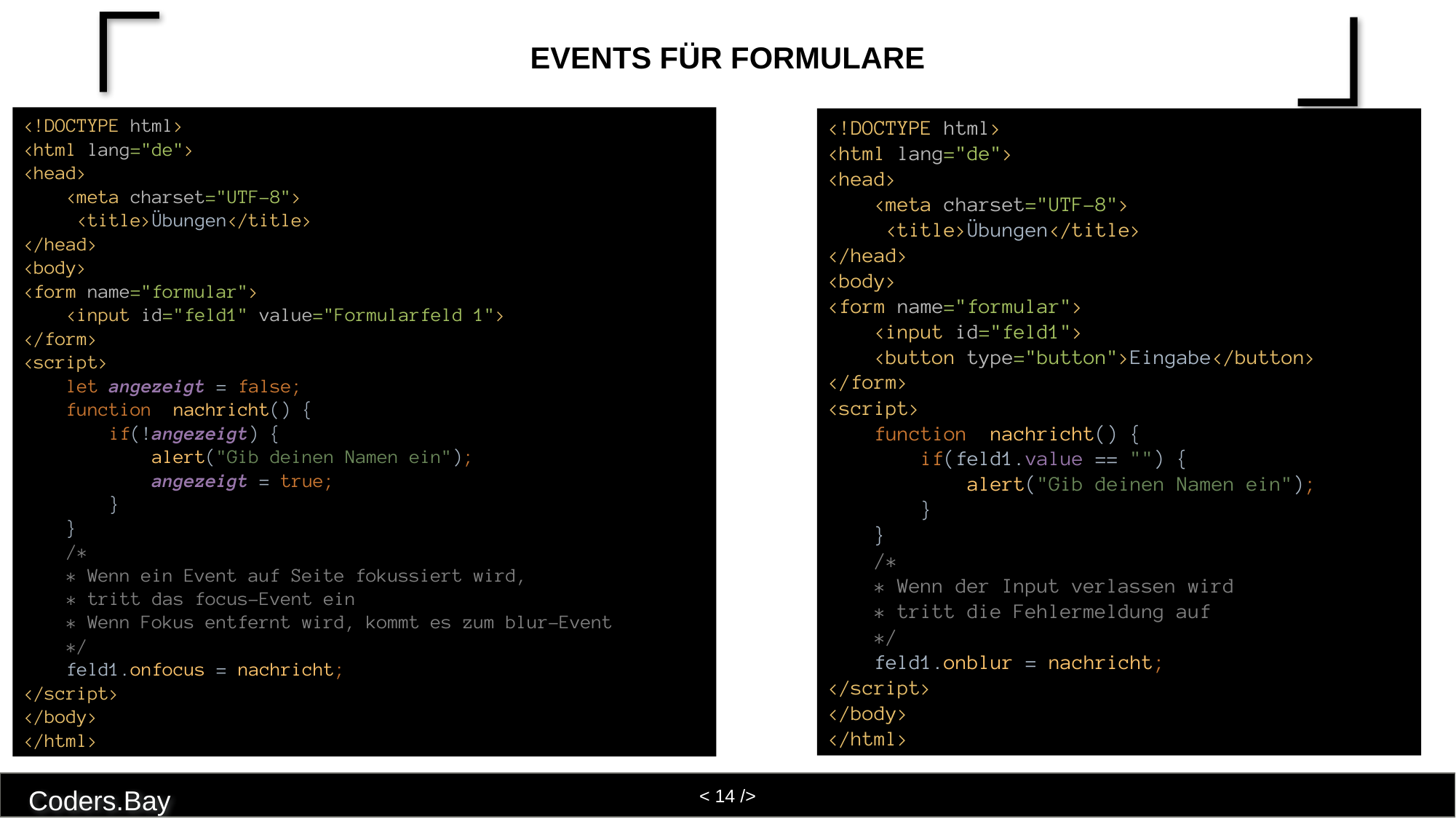

# Events für Formulare
<!DOCTYPE html>
<html lang="de">
<head>
    <meta charset="UTF-8">
     <title>Übungen</title>
</head>
<body>
<form name="formular">
    <input id="feld1" value="Formularfeld 1">
</form>
<script>
    let angezeigt = false;
    function  nachricht() {
        if(!angezeigt) {
            alert("Gib deinen Namen ein");
            angezeigt = true;
        }
    }
    /*
    * Wenn ein Event auf Seite fokussiert wird,
    * tritt das focus-Event ein
    * Wenn Fokus entfernt wird, kommt es zum blur-Event
    */
    feld1.onfocus = nachricht;
</script>
</body>
</html>
<!DOCTYPE html>
<html lang="de">
<head>
    <meta charset="UTF-8">
     <title>Übungen</title>
</head>
<body>
<form name="formular">
    <input id="feld1">
    <button type="button">Eingabe</button>
</form>
<script>
    function  nachricht() {
        if(feld1.value == "") {
            alert("Gib deinen Namen ein");
        }
    }
    /*
    * Wenn der Input verlassen wird
    * tritt die Fehlermeldung auf
    */
    feld1.onblur = nachricht;
</script>
</body>
</html>